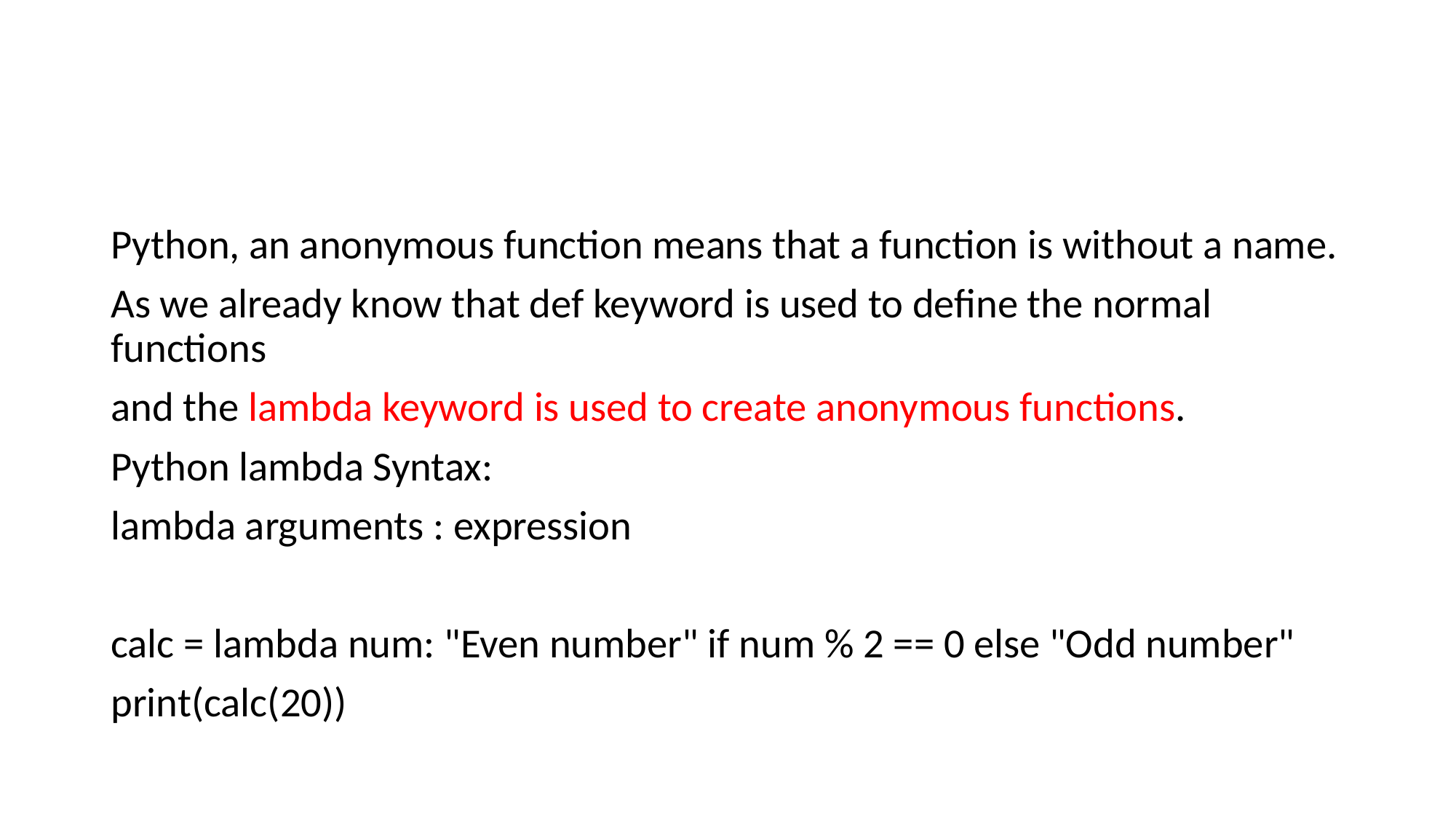

#
Python, an anonymous function means that a function is without a name.
As we already know that def keyword is used to define the normal functions
and the lambda keyword is used to create anonymous functions.
Python lambda Syntax:
lambda arguments : expression

calc = lambda num: "Even number" if num % 2 == 0 else "Odd number"
print(calc(20))